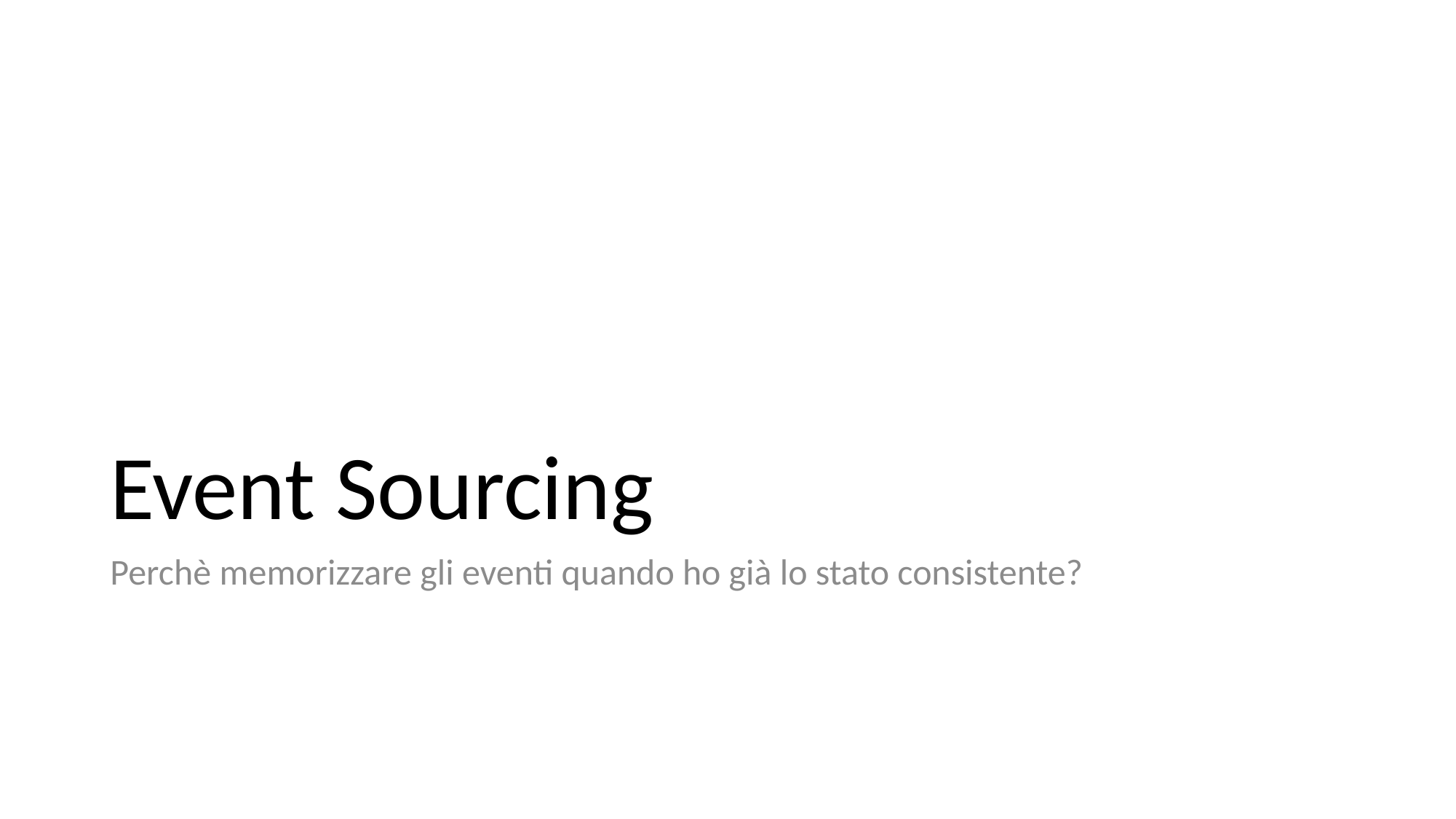

# Event Sourcing
Perchè memorizzare gli eventi quando ho già lo stato consistente?